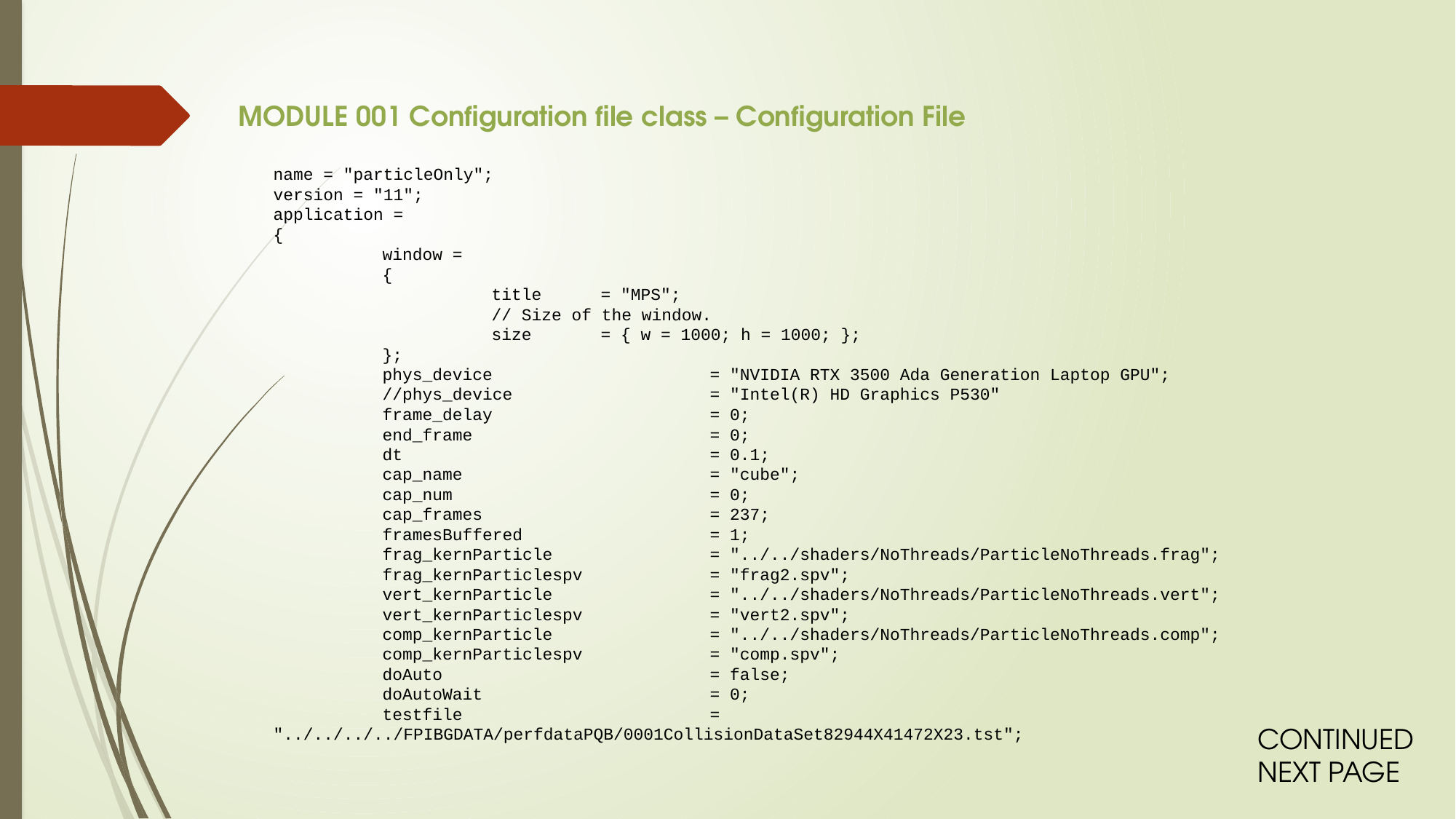

MODULE 001 Configuration file class – Configuration File

name = "particleOnly";
version = "11";
application =
{
	window =
	{
		title 	= "MPS";
		// Size of the window.
		size 	= { w = 1000; h = 1000; };
	};
	phys_device		= "NVIDIA RTX 3500 Ada Generation Laptop GPU";
	//phys_device		= "Intel(R) HD Graphics P530"
	frame_delay		= 0;
	end_frame			= 0;
	dt			= 0.1;
	cap_name 			= "cube";
	cap_num			= 0;
	cap_frames			= 237;
	framesBuffered		= 1;
	frag_kernParticle 		= "../../shaders/NoThreads/ParticleNoThreads.frag";
	frag_kernParticlespv		= "frag2.spv";
	vert_kernParticle 		= "../../shaders/NoThreads/ParticleNoThreads.vert";
	vert_kernParticlespv		= "vert2.spv";
	comp_kernParticle 		= "../../shaders/NoThreads/ParticleNoThreads.comp";
	comp_kernParticlespv		= "comp.spv";
	doAuto			= false;
	doAutoWait			= 0;
	testfile 			= "../../../../FPIBGDATA/perfdataPQB/0001CollisionDataSet82944X41472X23.tst";

CONTINUED NEXT PAGE